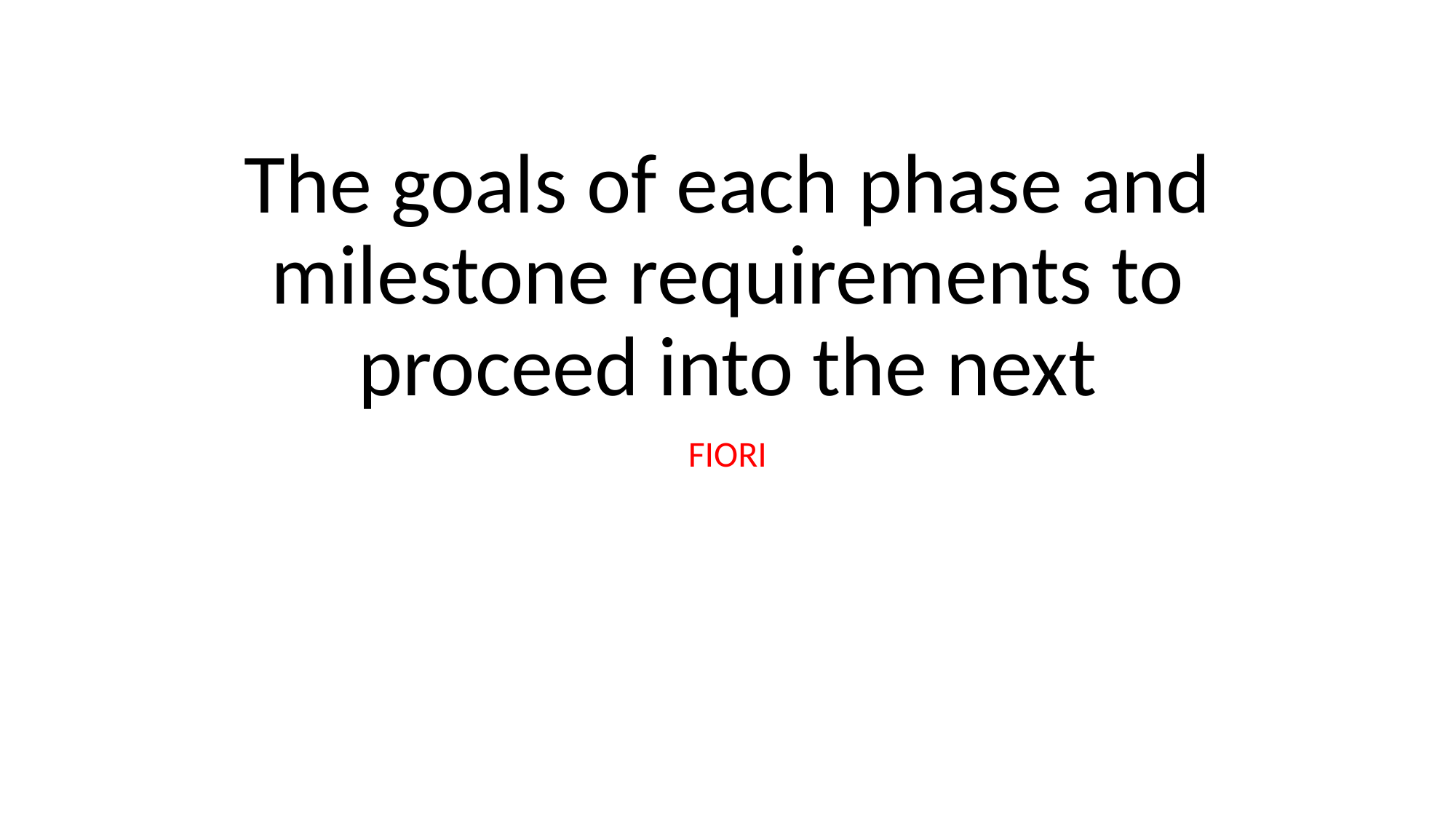

# The goals of each phase and milestone requirements to proceed into the next
FIORI